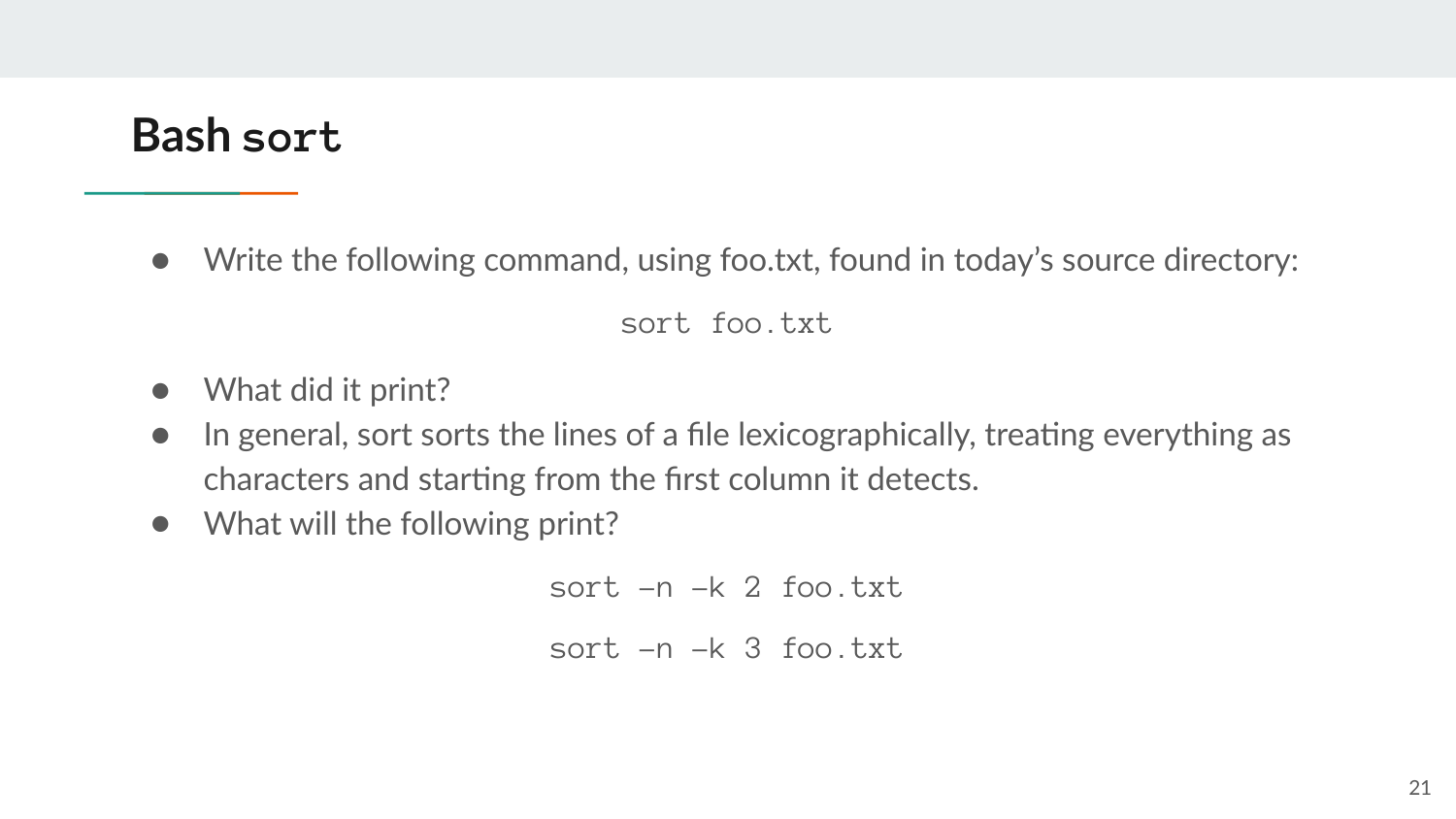

# Bash sort
Write the following command, using foo.txt, found in today’s source directory:
sort foo.txt
What did it print?
In general, sort sorts the lines of a file lexicographically, treating everything as characters and starting from the first column it detects.
What will the following print?
sort -n -k 2 foo.txt
sort -n -k 3 foo.txt
21